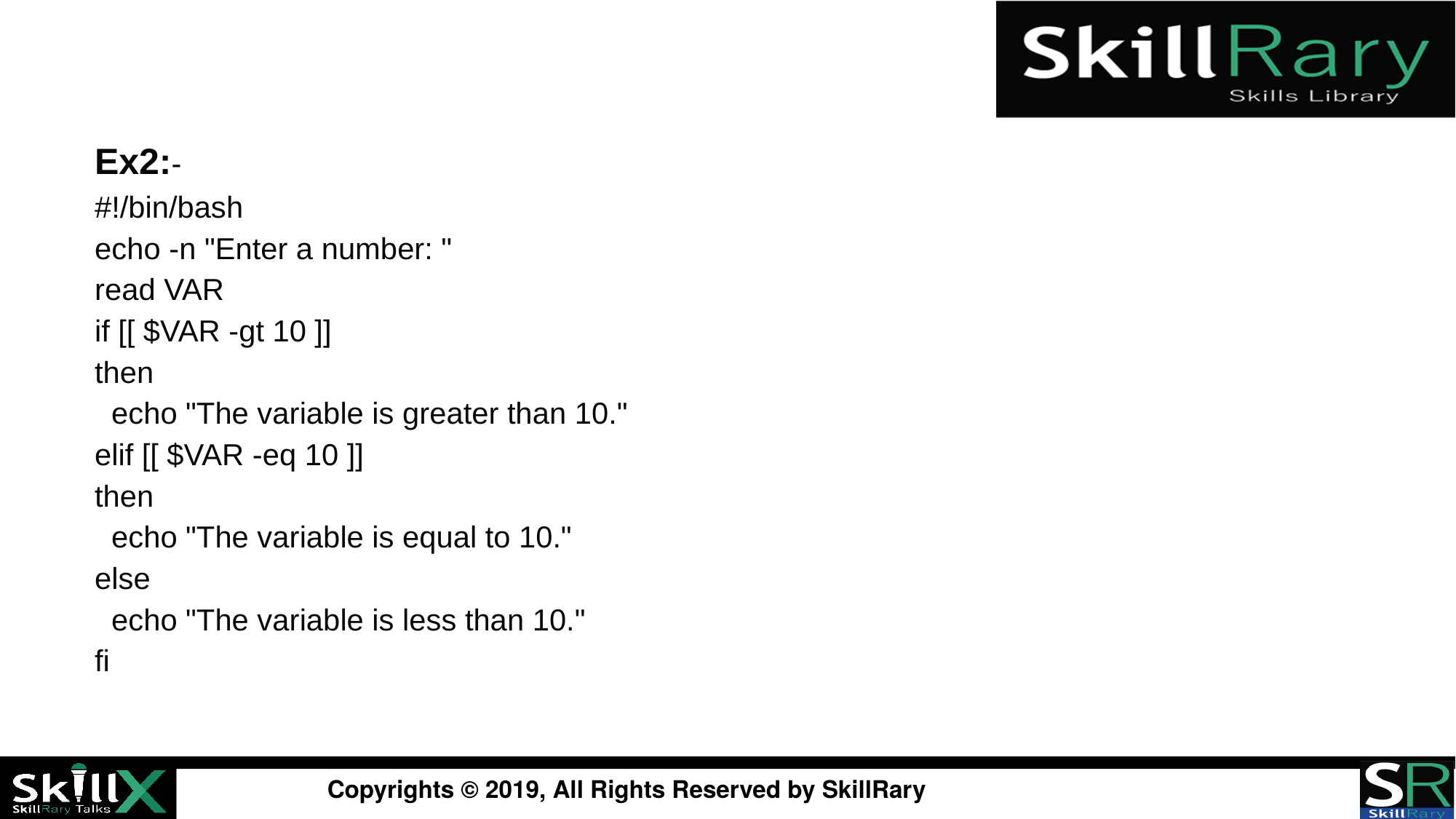

Ex2:-
#!/bin/bash
echo -n "Enter a number: "
read VAR
if [[ $VAR -gt 10 ]]
then
  echo "The variable is greater than 10."
elif [[ $VAR -eq 10 ]]
then
  echo "The variable is equal to 10."
else
  echo "The variable is less than 10."
fi